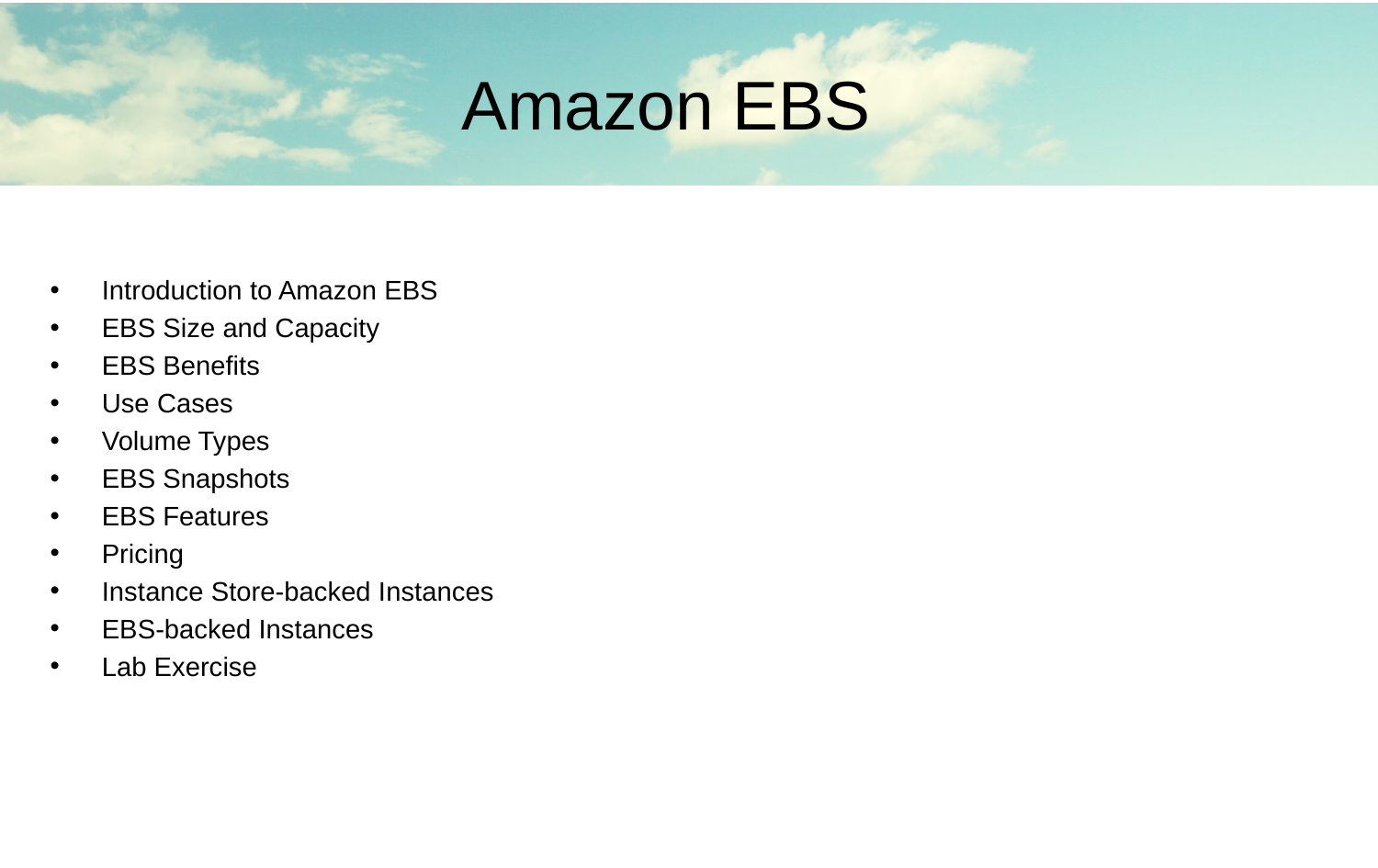

Amazon EBS

Introduction to Amazon EBS
EBS Size and Capacity
EBS Benefits
Use Cases
Volume Types
EBS Snapshots
EBS Features
Pricing
Instance Store-backed Instances
EBS-backed Instances
Lab Exercise

#